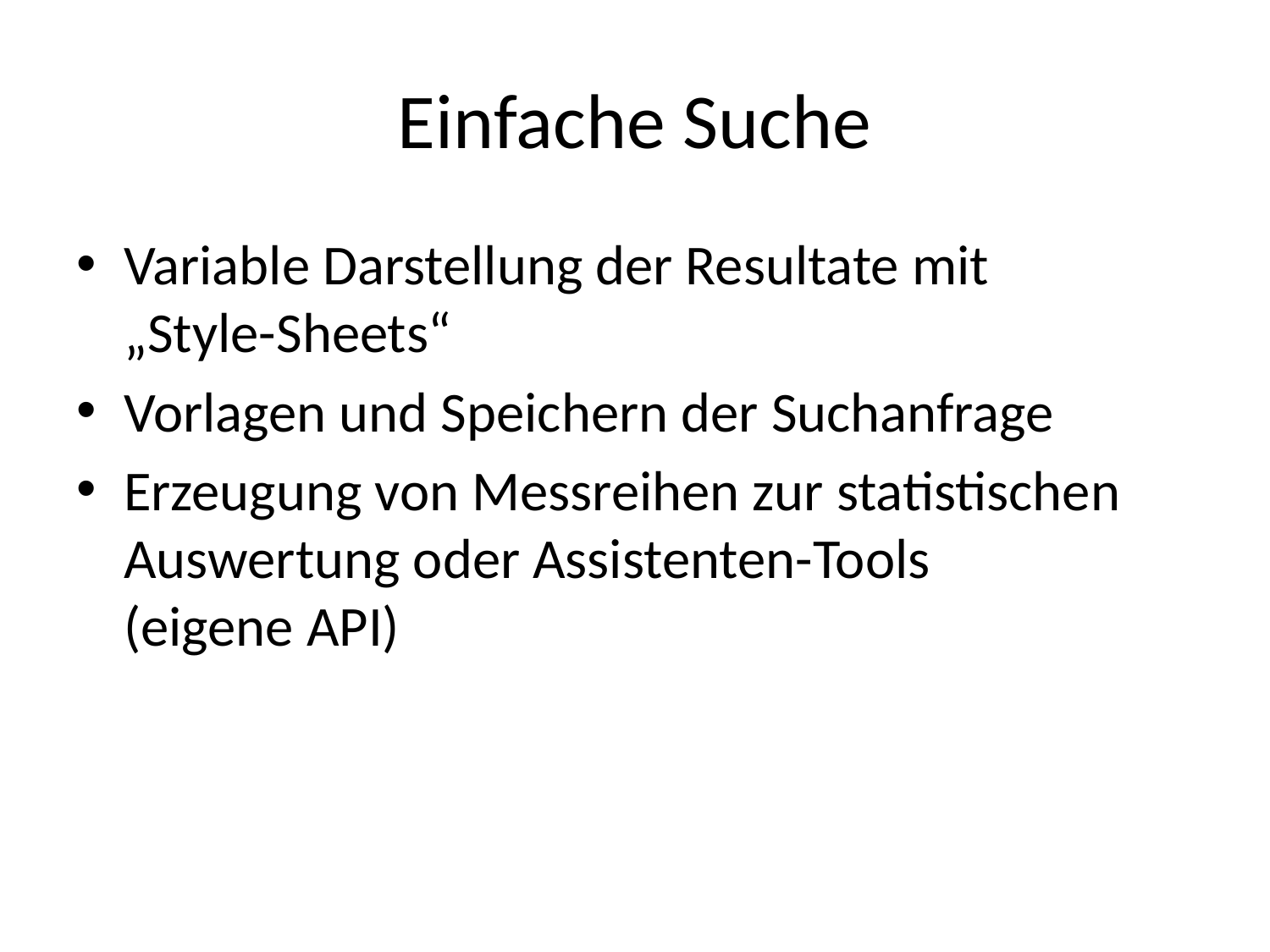

# Einfache Suche
Variable Darstellung der Resultate mit
„Style-Sheets“
Vorlagen und Speichern der Suchanfrage
Erzeugung von Messreihen zur statistischen Auswertung oder Assistenten-Tools
(eigene API)